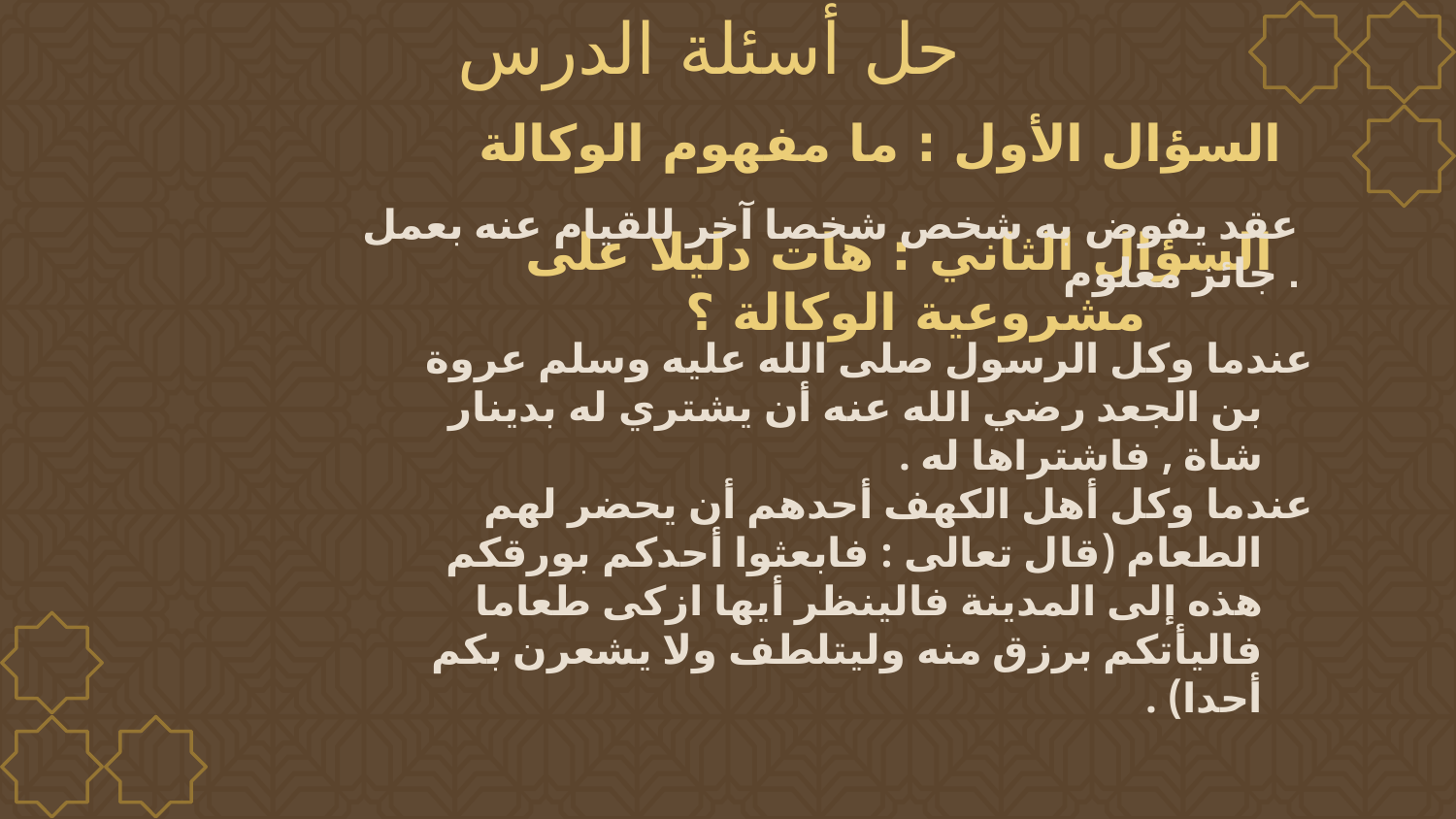

# حل أسئلة الدرس
السؤال الأول : ما مفهوم الوكالة
عقد يفوض به شخص شخصا آخر للقيام عنه بعمل جائز معلوم .

السؤال الثاني : هات دليلا على مشروعية الوكالة ؟

عندما وكل الرسول صلى الله عليه وسلم عروة بن الجعد رضي الله عنه أن يشتري له بدينار شاة , فاشتراها له .
عندما وكل أهل الكهف أحدهم أن يحضر لهم الطعام (قال تعالى : فابعثوا أحدكم بورقكم هذه إلى المدينة فالينظر أيها ازكى طعاما فاليأتكم برزق منه وليتلطف ولا يشعرن بكم أحدا) .